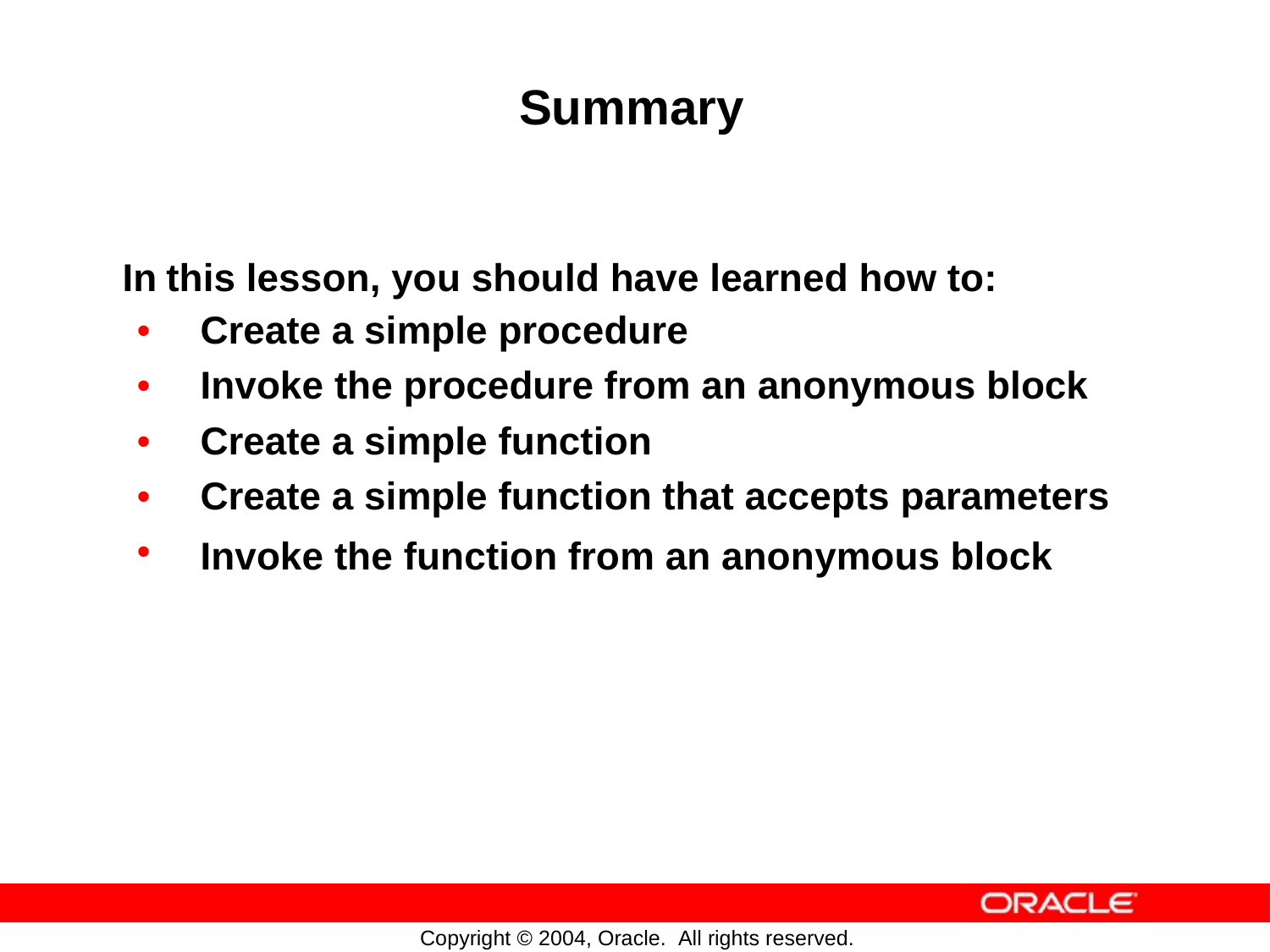

Summary
In
•
•
•
•
•
this lesson, you should have learned how to:
Create a simple procedure
Invoke the procedure from an anonymous block
Create a simple function
Create a simple function that accepts parameters
Invoke
the
function
from an
anonymous
block

Copyright © 2004, Oracle.  All rights reserved.